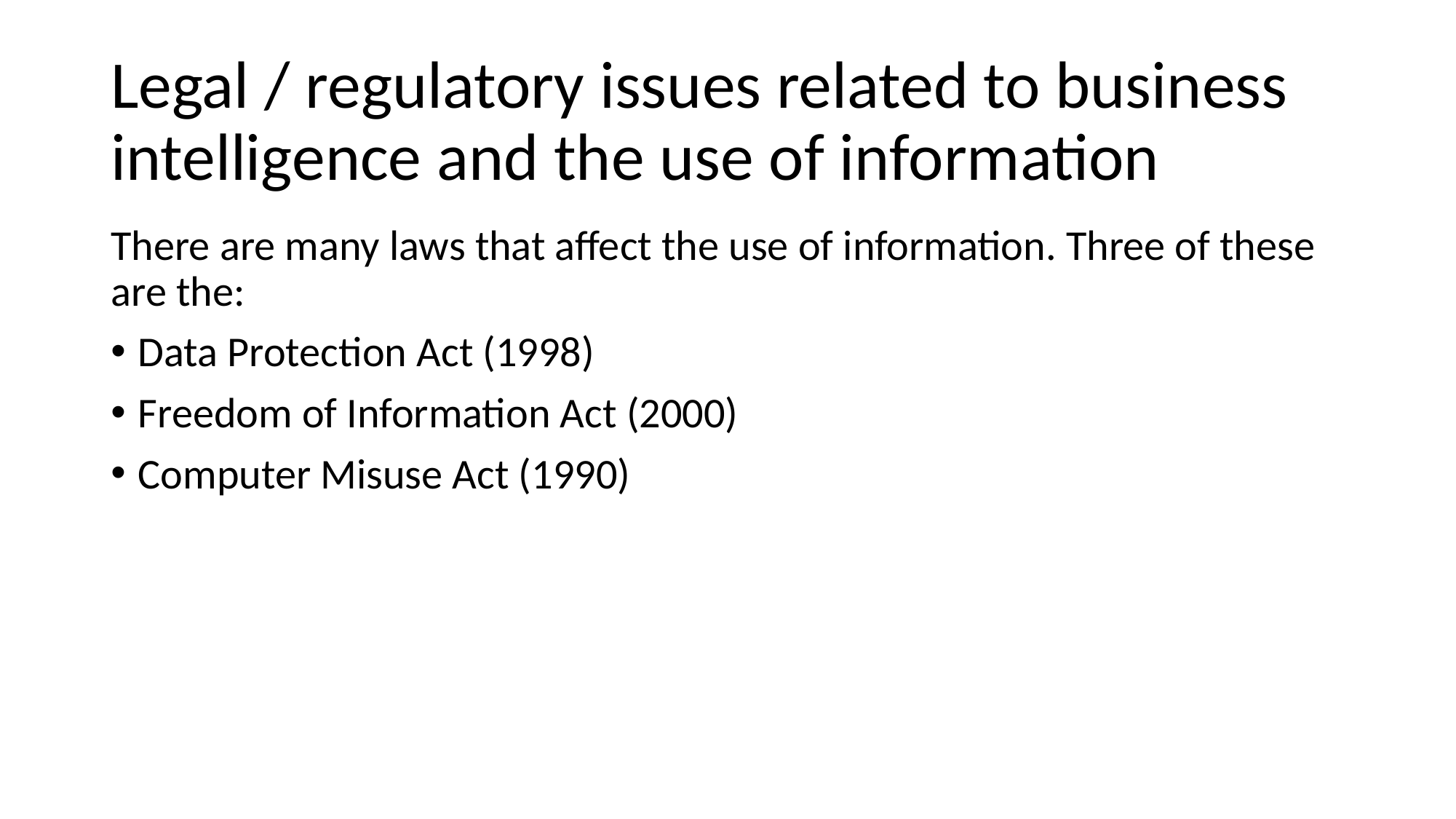

# Legal / regulatory issues related to business intelligence and the use of information
There are many laws that affect the use of information. Three of these are the:
Data Protection Act (1998)
Freedom of Information Act (2000)
Computer Misuse Act (1990)